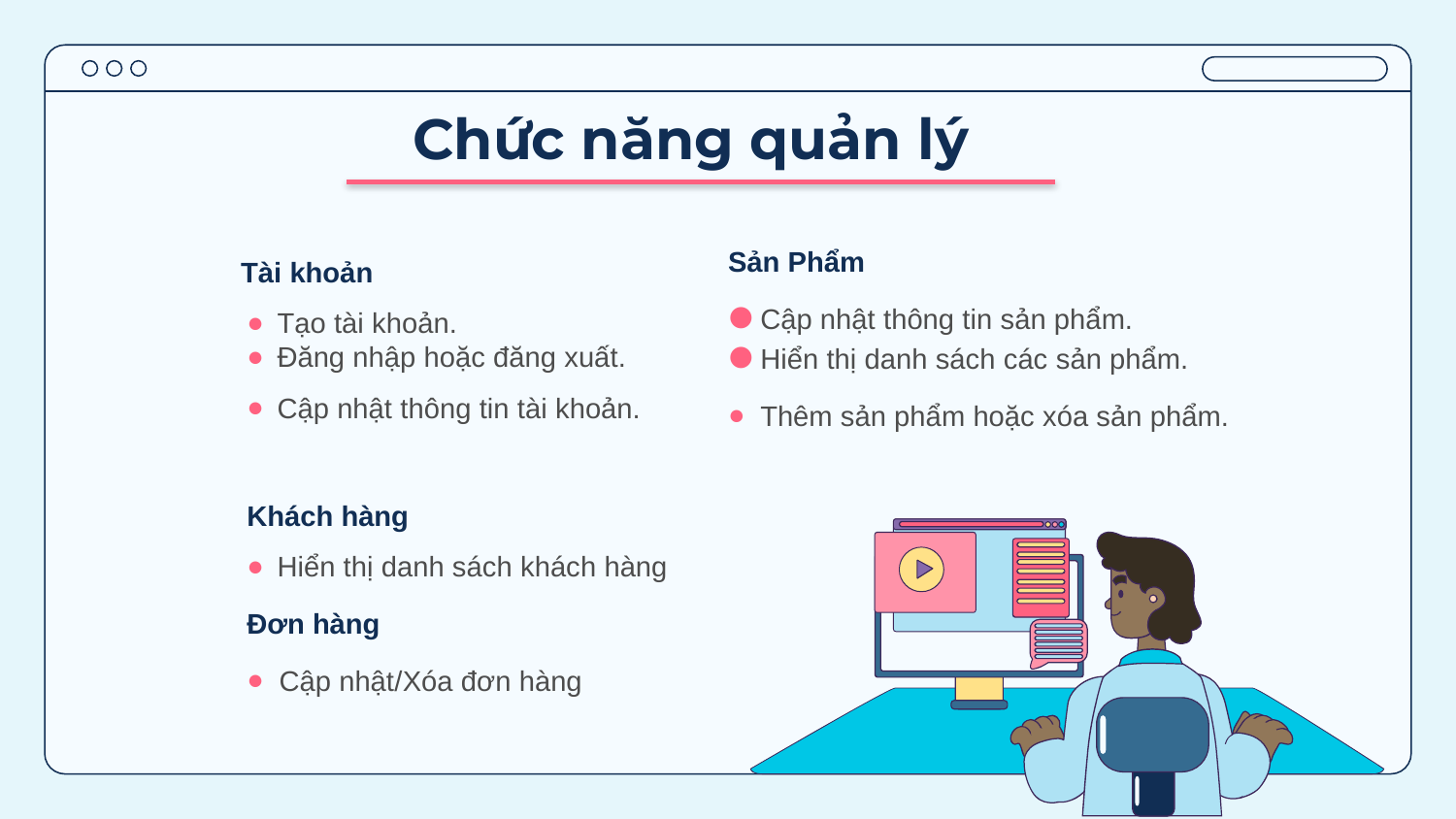

# Chức năng quản lý
Sản Phẩm
Cập nhật thông tin sản phẩm.
Hiển thị danh sách các sản phẩm.
Thêm sản phẩm hoặc xóa sản phẩm.

Tài khoản
Tạo tài khoản.
Đăng nhập hoặc đăng xuất.
Cập nhật thông tin tài khoản.

Khách hàng
Hiển thị danh sách khách hàng
Đơn hàng
Cập nhật/Xóa đơn hàng